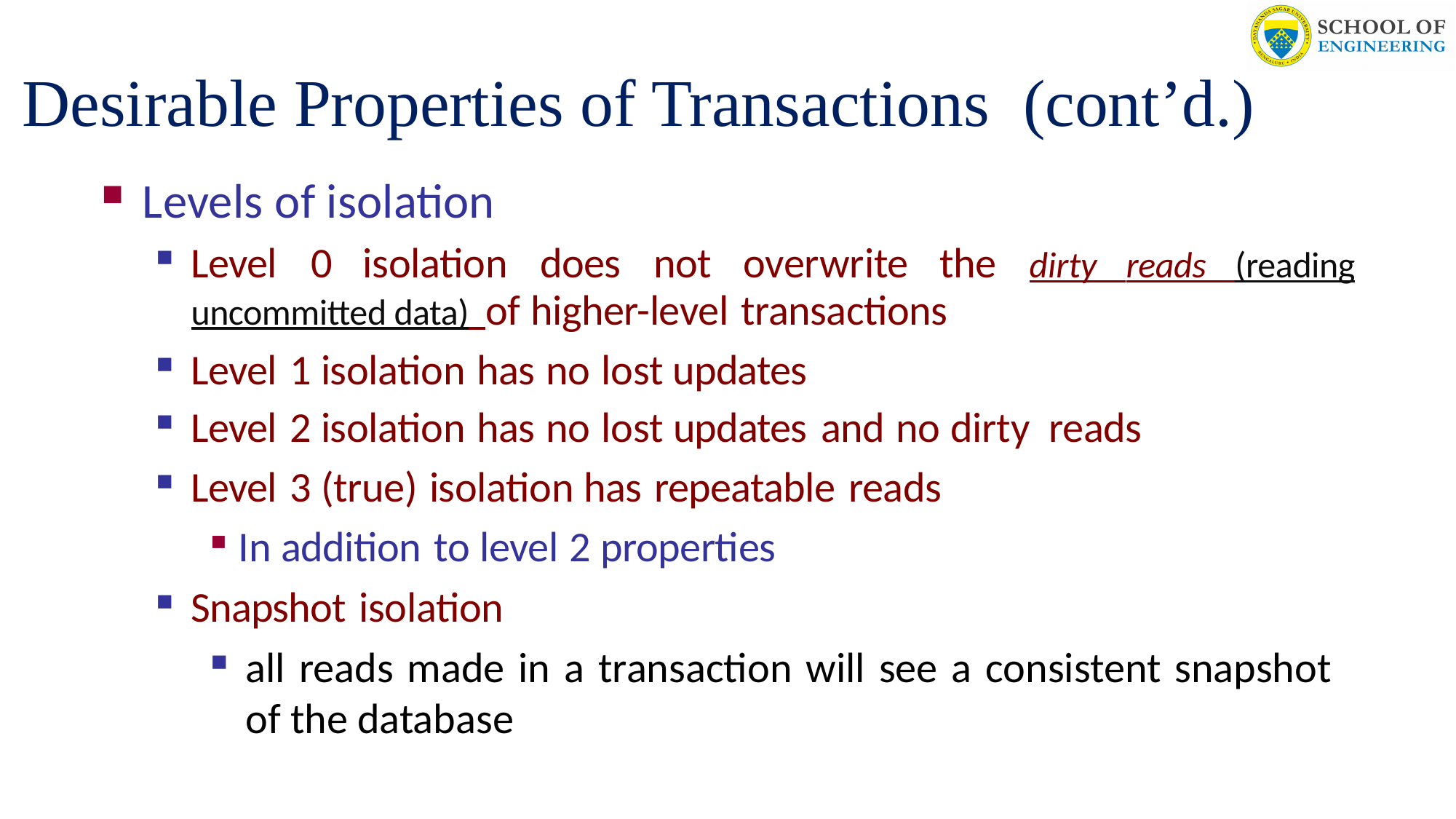

# Desirable Properties of Transactions  (cont’d.)
Levels of isolation
Level 0 isolation does not overwrite the dirty reads (reading uncommitted data)  of higher-level transactions
Level 1 isolation has no lost updates
Level 2 isolation has no lost updates and no dirty  reads
Level 3 (true) isolation has repeatable reads
In addition to level 2 properties
Snapshot isolation
all reads made in a transaction will see a consistent snapshot of the database